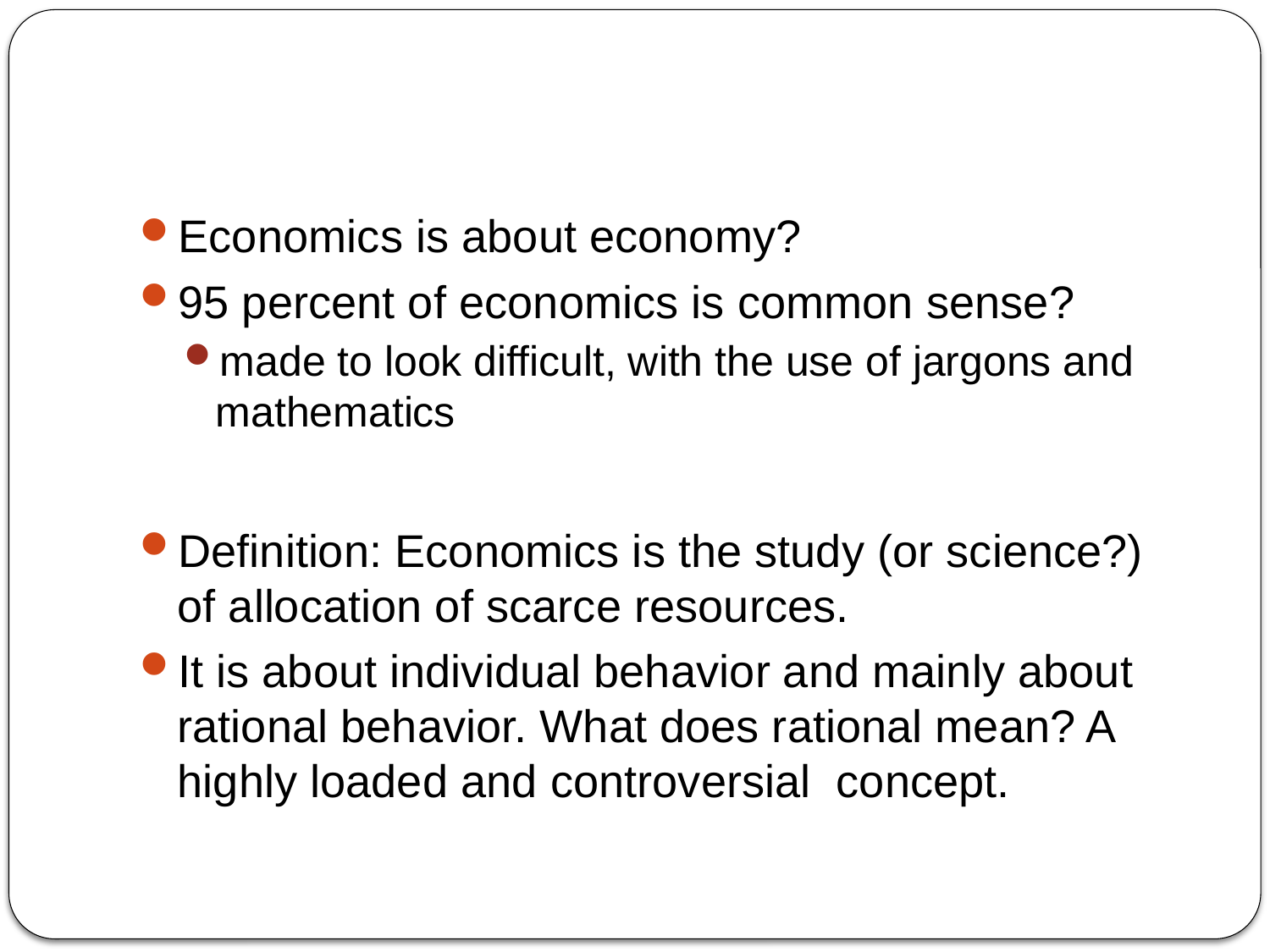

#
Economics is about economy?
95 percent of economics is common sense?
made to look difficult, with the use of jargons and mathematics

Definition: Economics is the study (or science?) of allocation of scarce resources.
It is about individual behavior and mainly about rational behavior. What does rational mean? A highly loaded and controversial  concept.